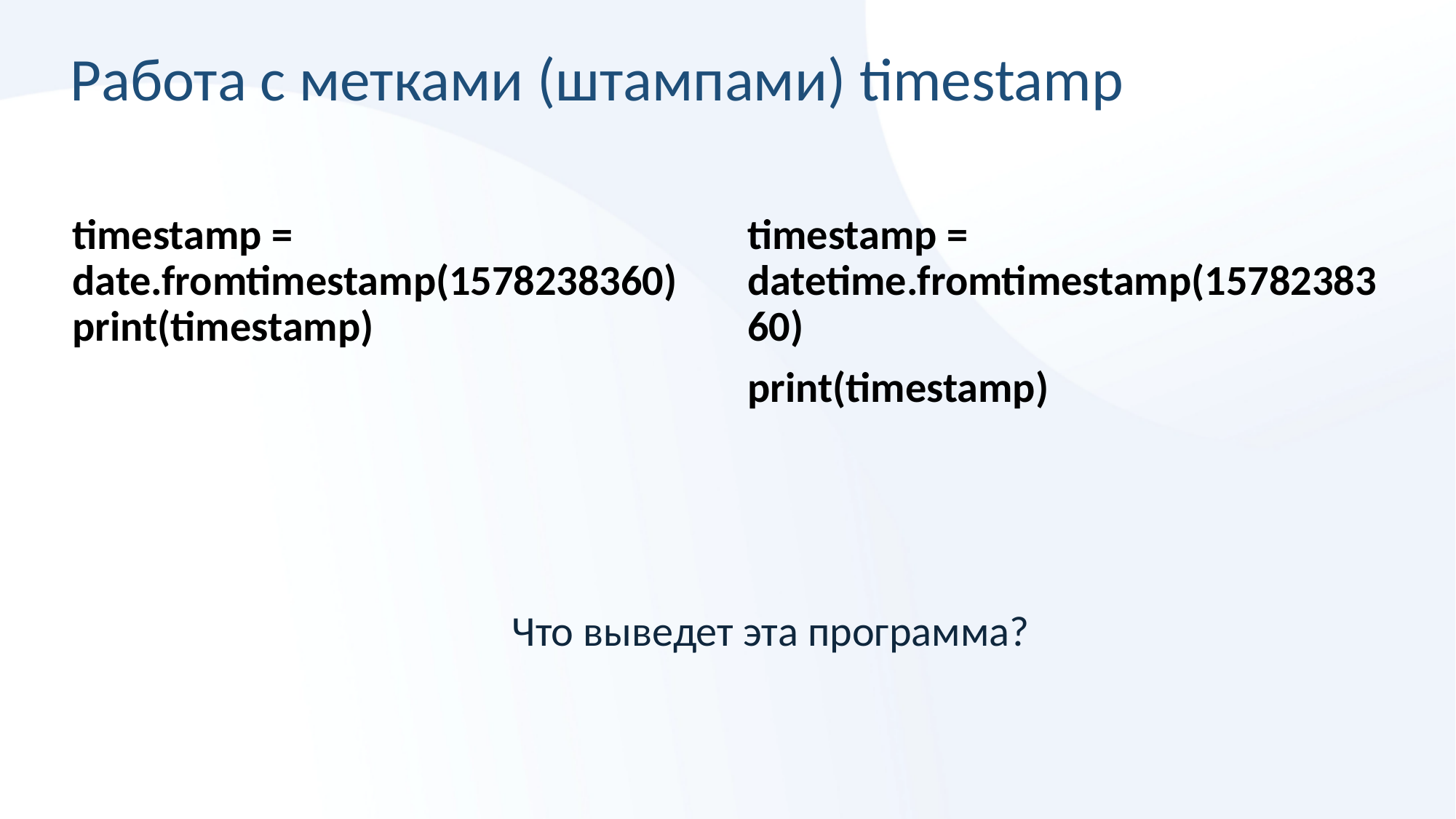

# Работа с метками (штампами) timestamp
timestamp = date.fromtimestamp(1578238360) print(timestamp)
timestamp = datetime.fromtimestamp(1578238360)
print(timestamp)
Что выведет эта программа?